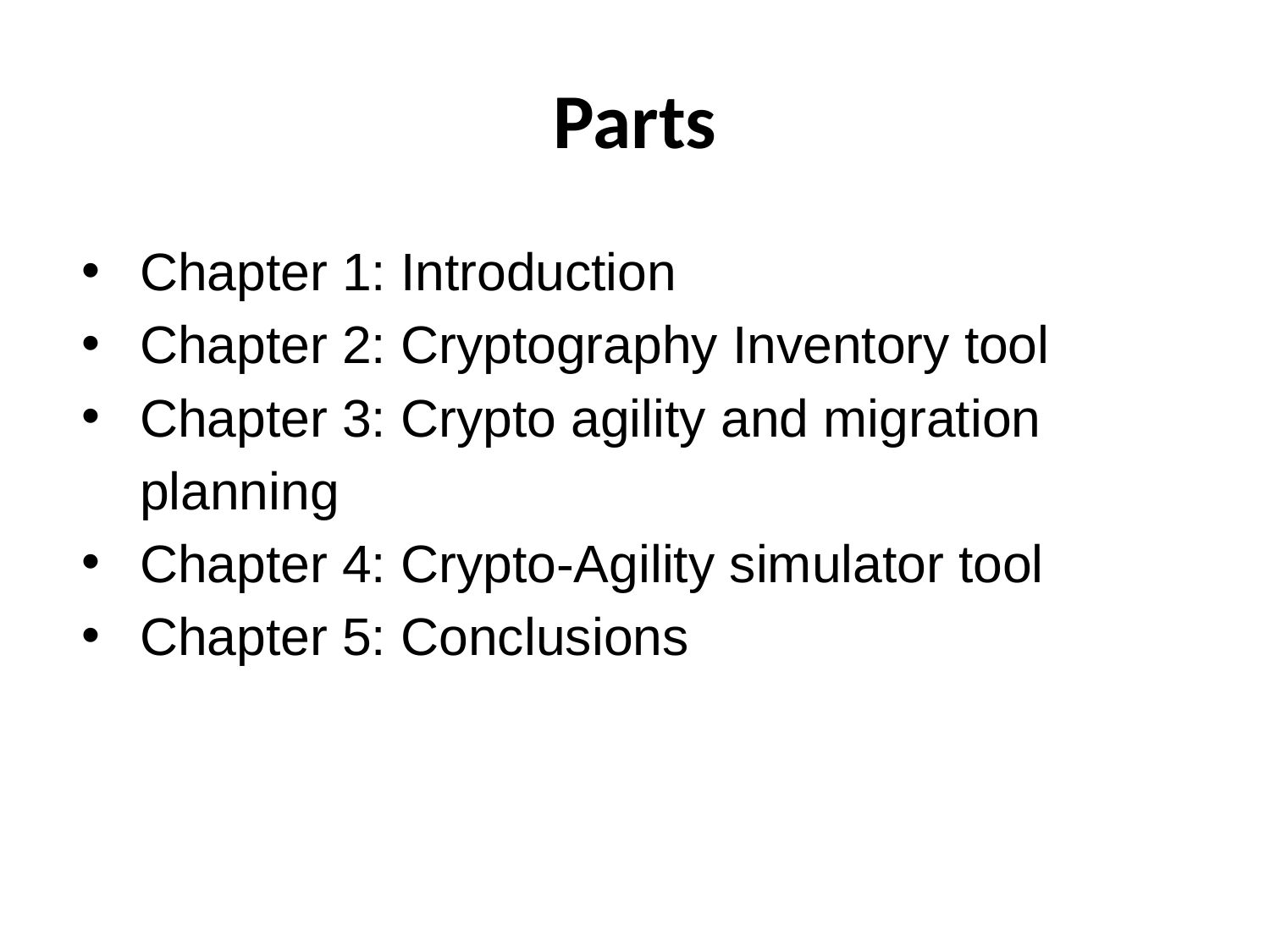

# Parts
Chapter 1: Introduction
Chapter 2: Cryptography Inventory tool
Chapter 3: Crypto agility and migration planning
Chapter 4: Crypto-Agility simulator tool
Chapter 5: Conclusions